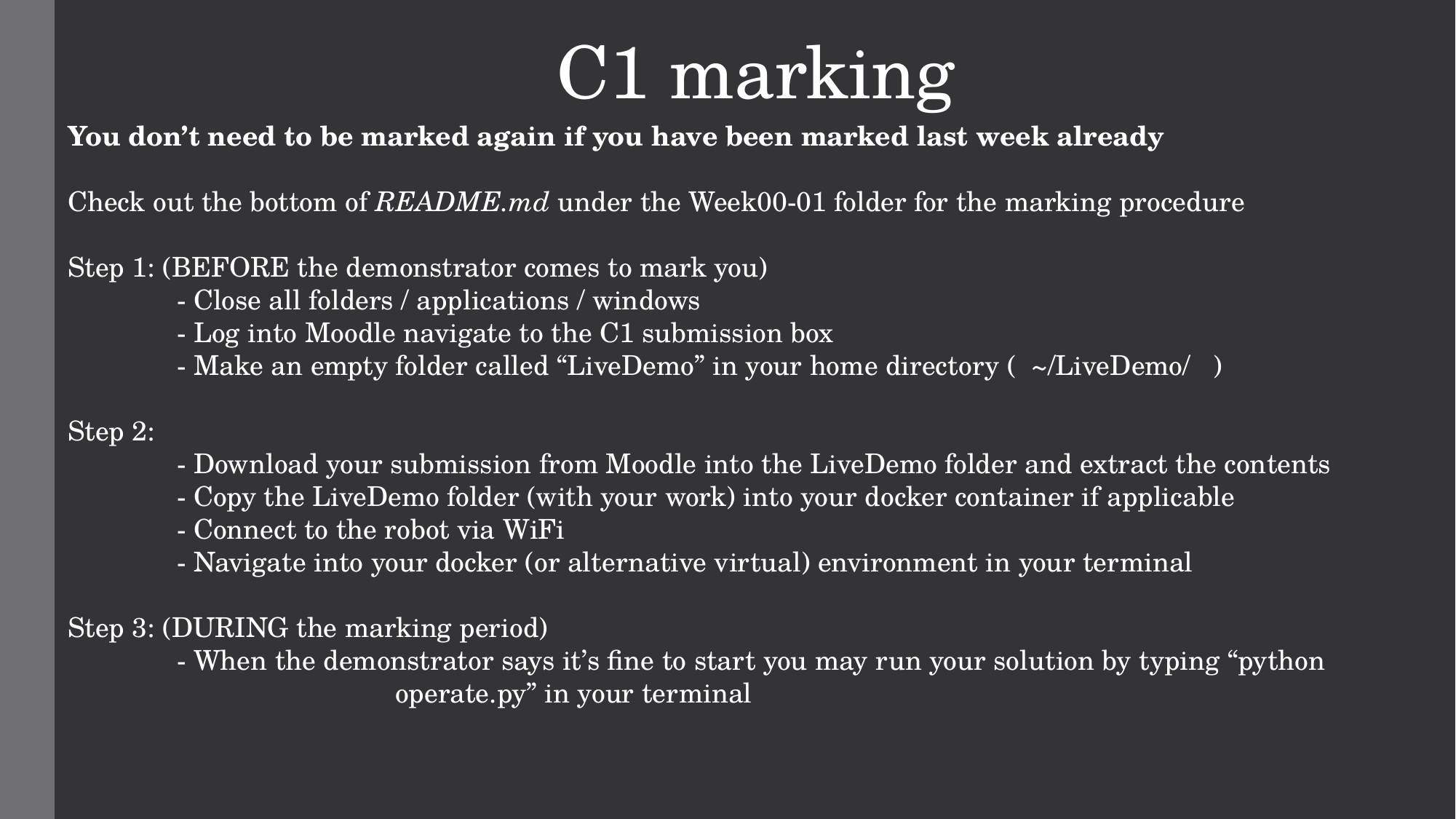

C1 marking
You don’t need to be marked again if you have been marked last week already

Check out the bottom of README.md under the Week00-01 folder for the marking procedure

Step 1: (BEFORE the demonstrator comes to mark you)
	- Close all folders / applications / windows
	- Log into Moodle navigate to the C1 submission box
	- Make an empty folder called “LiveDemo” in your home directory (  ~/LiveDemo/   )

Step 2:
	- Download your submission from Moodle into the LiveDemo folder and extract the contents
	- Copy the LiveDemo folder (with your work) into your docker container if applicable
	- Connect to the robot via WiFi
	- Navigate into your docker (or alternative virtual) environment in your terminal

Step 3: (DURING the marking period)
	- When the demonstrator says it’s fine to start you may run your solution by typing “python 				operate.py” in your terminal